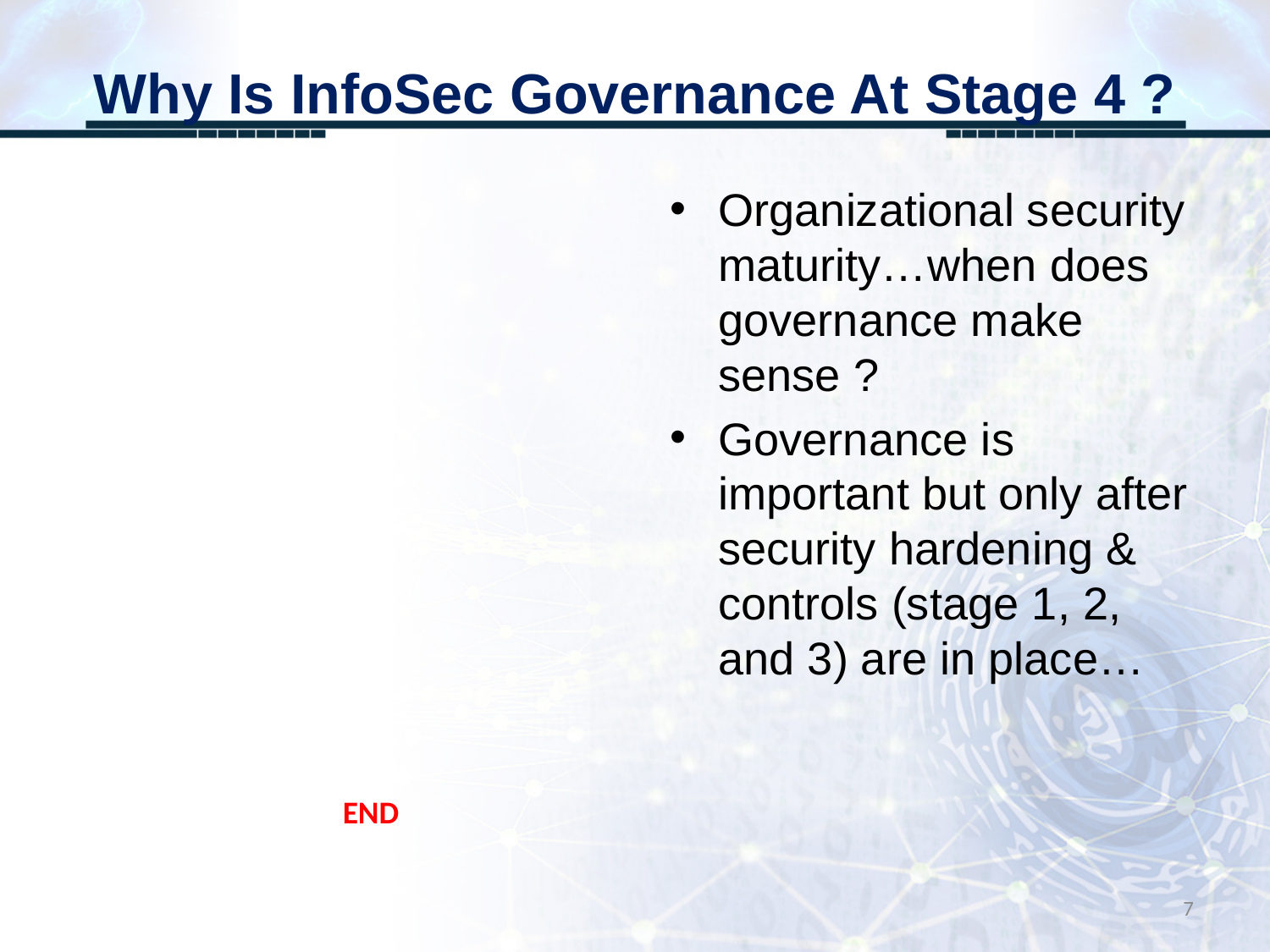

# Why Is InfoSec Governance At Stage 4 ?
Organizational security maturity…when does governance make sense ?
Governance is important but only after security hardening & controls (stage 1, 2, and 3) are in place…
END
7